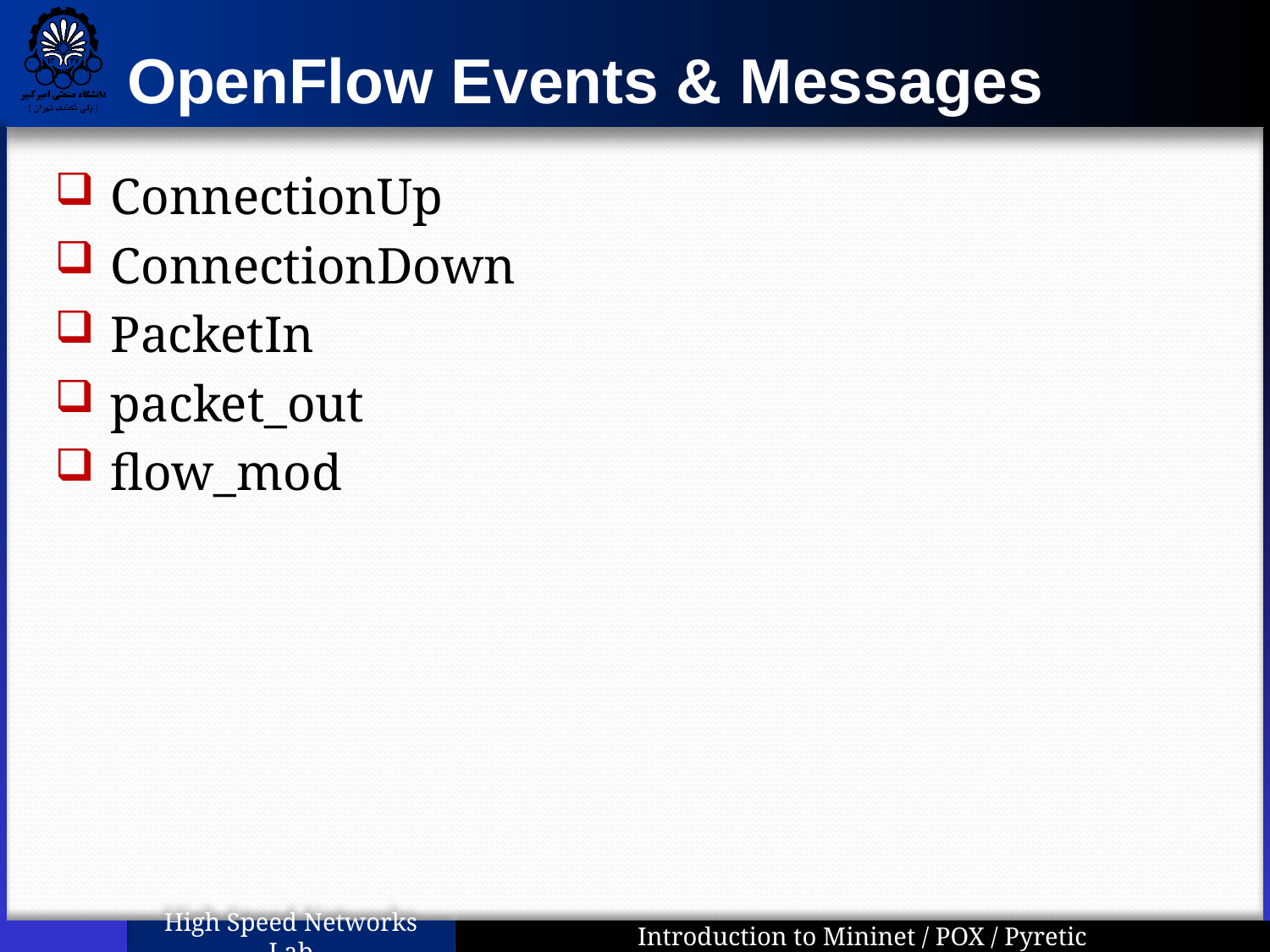

# OpenFlow Events & Messages
ConnectionUp
ConnectionDown
PacketIn
packet_out
flow_mod